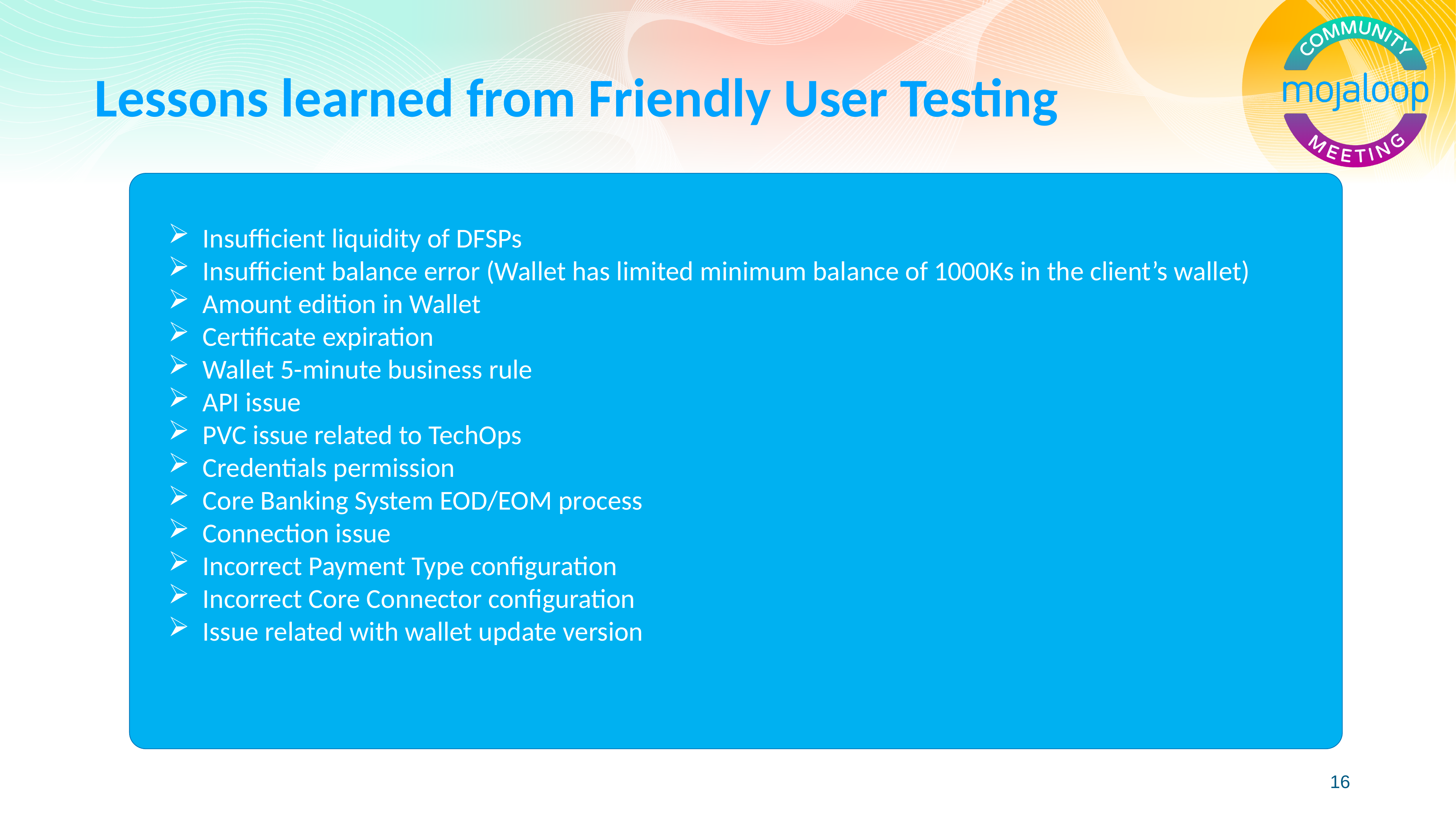

Lessons learned from Friendly User Testing

Insufficient liquidity of DFSPs
Insufficient balance error (Wallet has limited minimum balance of 1000Ks in the client’s wallet)
Amount edition in Wallet
Certificate expiration
Wallet 5-minute business rule
API issue
PVC issue related to TechOps
Credentials permission
Core Banking System EOD/EOM process
Connection issue
Incorrect Payment Type configuration
Incorrect Core Connector configuration
Issue related with wallet update version

16